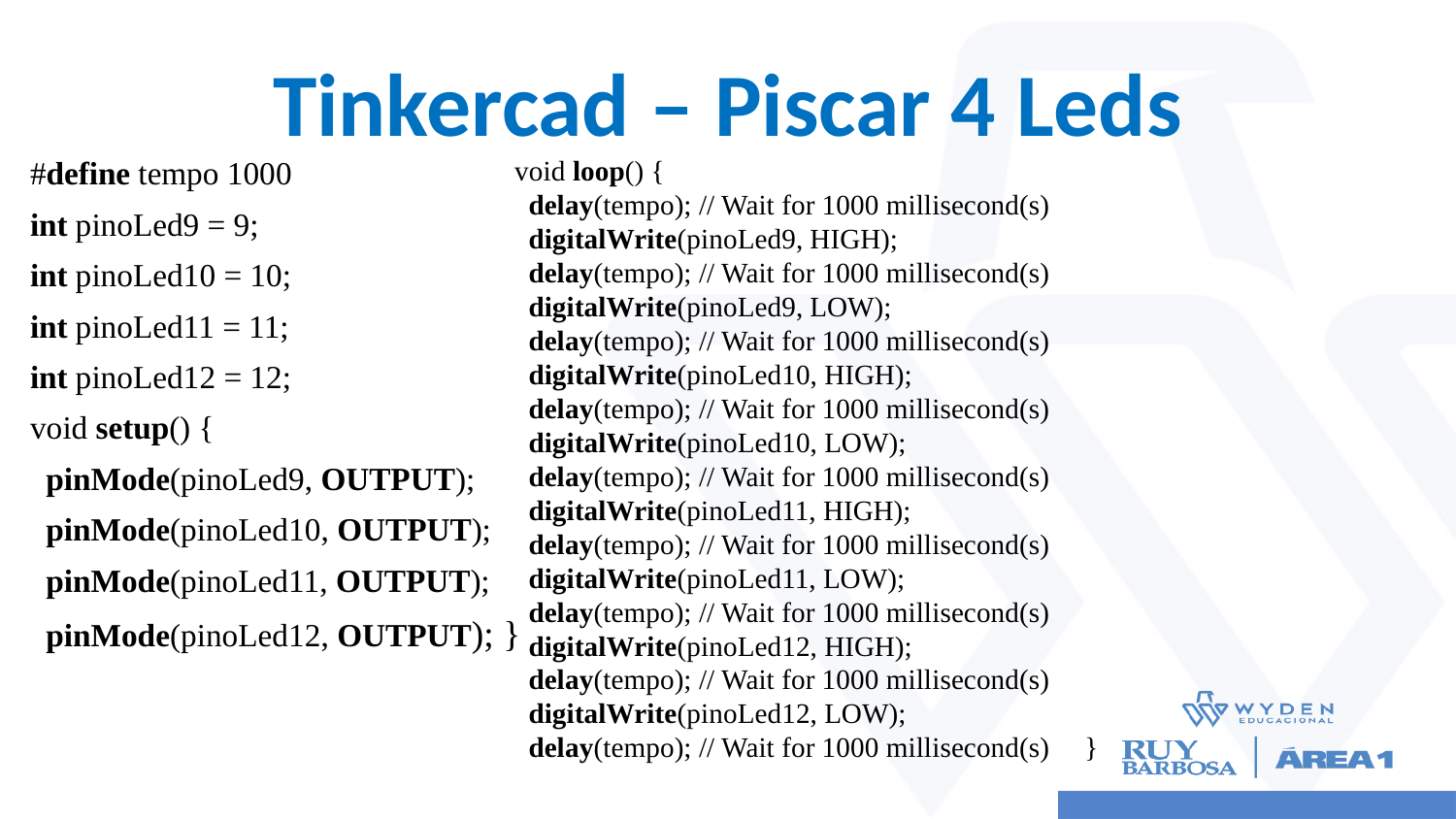

# Tinkercad – Piscar 4 Leds
#define tempo 1000
int pinoLed9 = 9;
int pinoLed10 = 10;
int pinoLed11 = 11;
int pinoLed12 = 12;
void setup() {
  pinMode(pinoLed9, OUTPUT);
  pinMode(pinoLed10, OUTPUT);
  pinMode(pinoLed11, OUTPUT);
  pinMode(pinoLed12, OUTPUT); }
void loop() {
  delay(tempo); // Wait for 1000 millisecond(s)
  digitalWrite(pinoLed9, HIGH);
  delay(tempo); // Wait for 1000 millisecond(s)
  digitalWrite(pinoLed9, LOW);
  delay(tempo); // Wait for 1000 millisecond(s)
  digitalWrite(pinoLed10, HIGH);
  delay(tempo); // Wait for 1000 millisecond(s)
  digitalWrite(pinoLed10, LOW);
  delay(tempo); // Wait for 1000 millisecond(s)
  digitalWrite(pinoLed11, HIGH);
  delay(tempo); // Wait for 1000 millisecond(s)
  digitalWrite(pinoLed11, LOW);
  delay(tempo); // Wait for 1000 millisecond(s)
  digitalWrite(pinoLed12, HIGH);
  delay(tempo); // Wait for 1000 millisecond(s)
  digitalWrite(pinoLed12, LOW);
  delay(tempo); // Wait for 1000 millisecond(s)     }